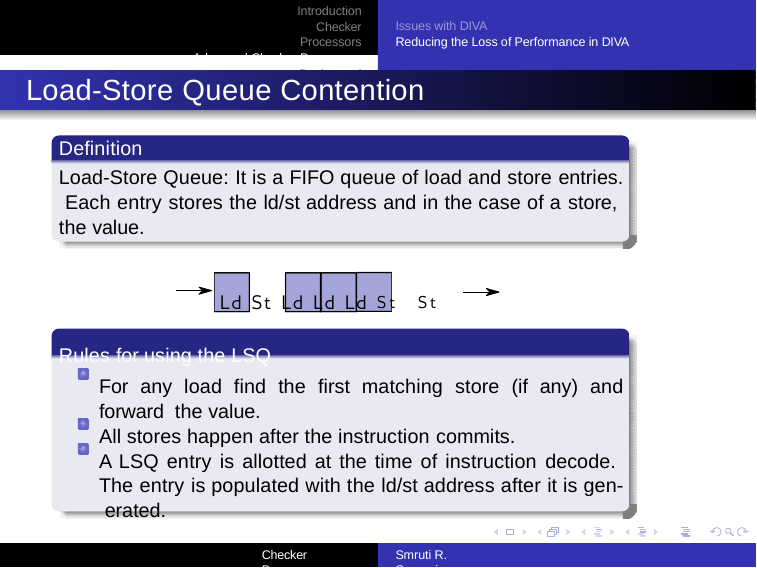

Introduction  Checker Processors
Advanced Checker Processors  Design and Implementation

Issues with DIVA
Reducing the Loss of Performance in DIVA
Load-Store Queue Contention
Definition
Load-Store Queue: It is a FIFO queue of load and store entries.  Each entry stores the ld/st address and in the case of a store,  the value.

Ld St Ld Ld Ld St St

Rules for using the LSQ
For any load find the first matching store (if any) and forward  the value.
All stores happen after the instruction commits.
A LSQ entry is allotted at the time of instruction decode.  The entry is populated with the ld/st address after it is gen-  erated.

Checker Processors
Smruti R. Sarangi